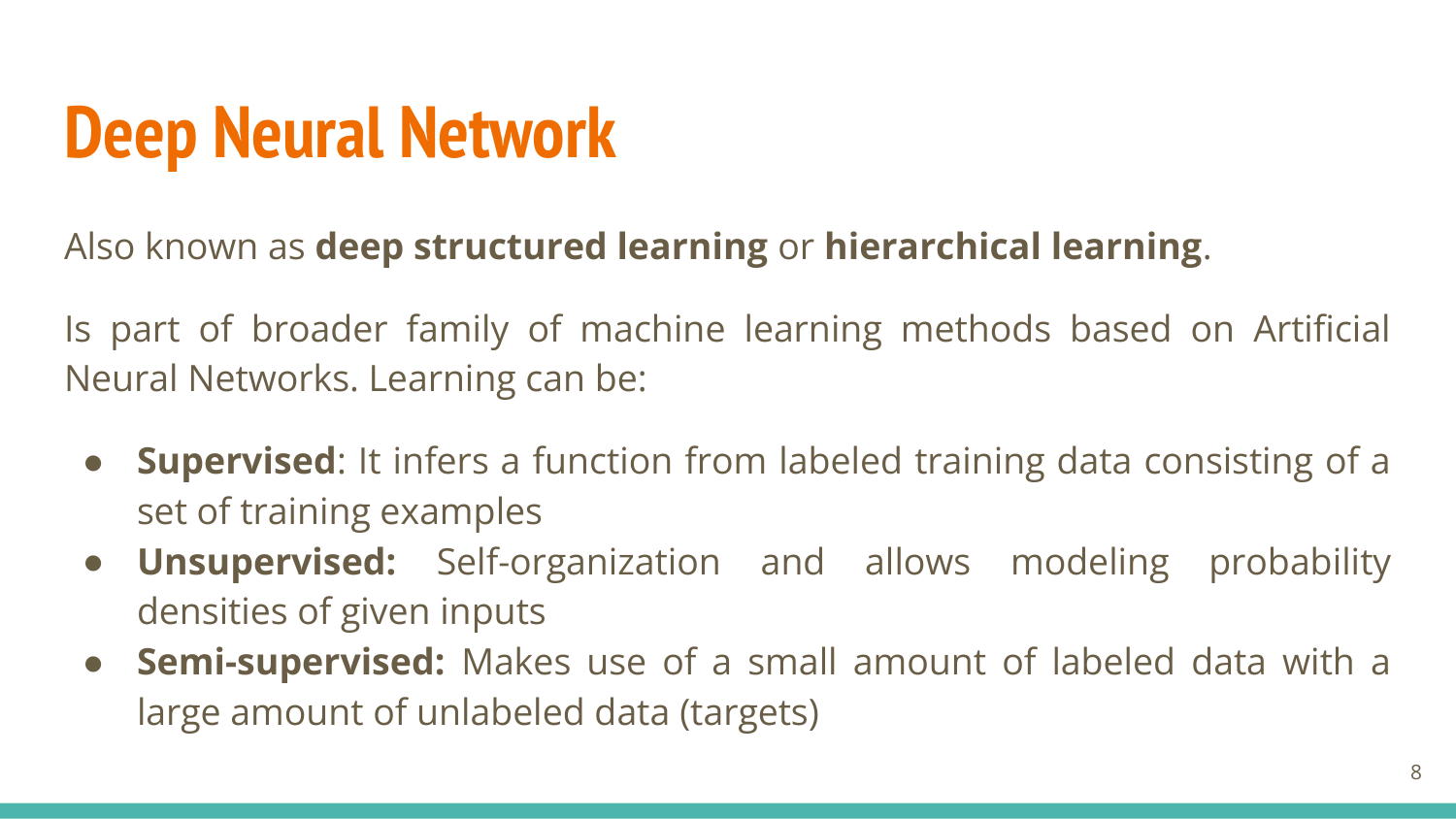

# Deep Neural Network
Also known as deep structured learning or hierarchical learning.
Is part of broader family of machine learning methods based on Artificial Neural Networks. Learning can be:
Supervised: It infers a function from labeled training data consisting of a set of training examples
Unsupervised: Self-organization and allows modeling probability densities of given inputs
Semi-supervised: Makes use of a small amount of labeled data with a large amount of unlabeled data (targets)
8